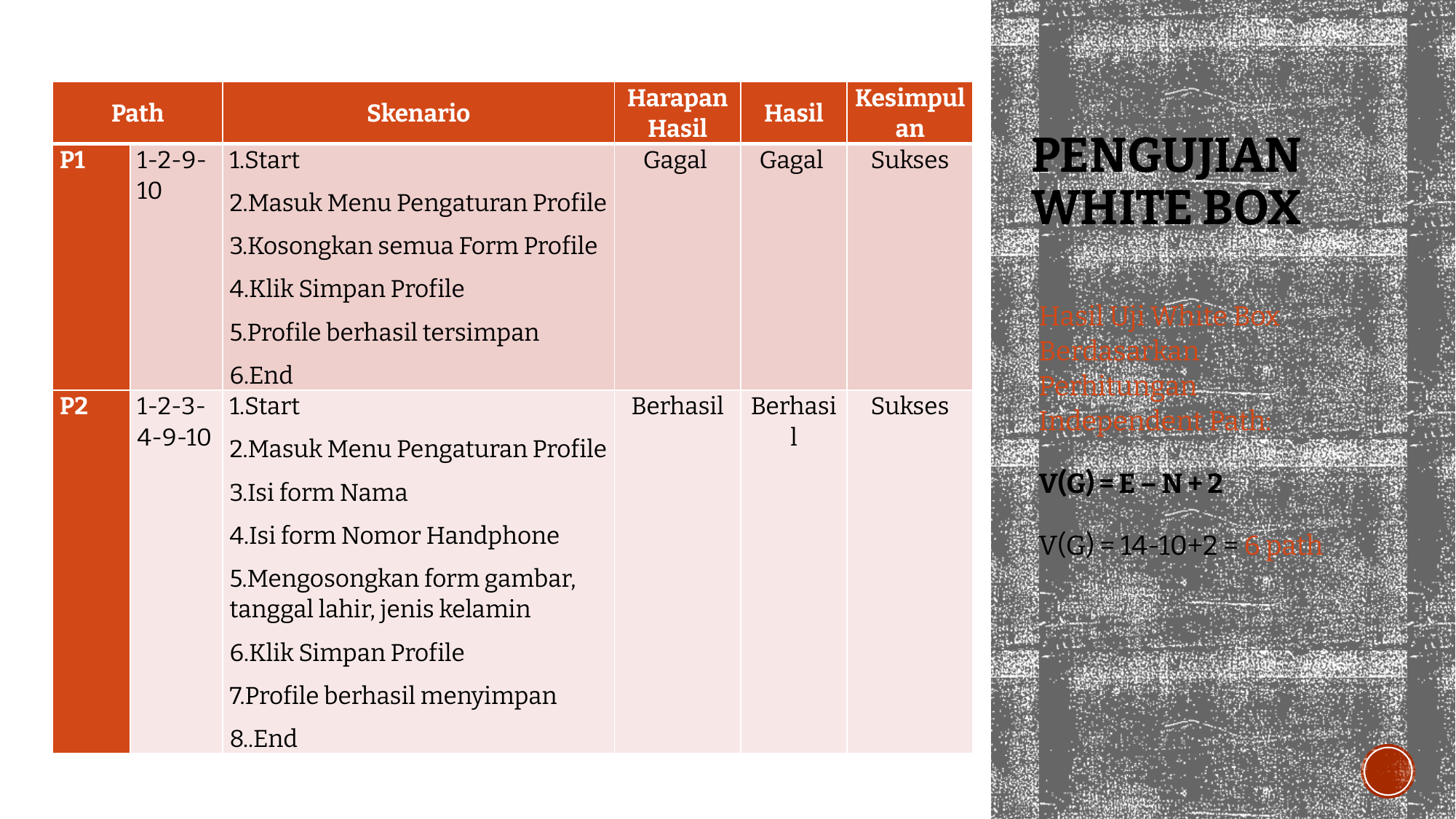

| Path |  | Skenario | Harapan Hasil | Hasil | Kesimpulan |
| --- | --- | --- | --- | --- | --- |
| P1 | 1-2-9-10 | 1.Start 2.Masuk Menu Pengaturan Profile 3.Kosongkan semua Form Profile 4.Klik Simpan Profile 5.Profile berhasil tersimpan 6.End | Gagal | Gagal | Sukses |
| P2 | 1-2-3-4-9-10 | 1.Start 2.Masuk Menu Pengaturan Profile 3.Isi form Nama 4.Isi form Nomor Handphone 5.Mengosongkan form gambar, tanggal lahir, jenis kelamin 6.Klik Simpan Profile 7.Profile berhasil menyimpan 8..End | Berhasil | Berhasil | Sukses |
# Pengujian white box
Hasil Uji White Box Berdasarkan Perhitungan Independent Path:
V(G) = E – N + 2
V(G) = 14-10+2 = 6 path